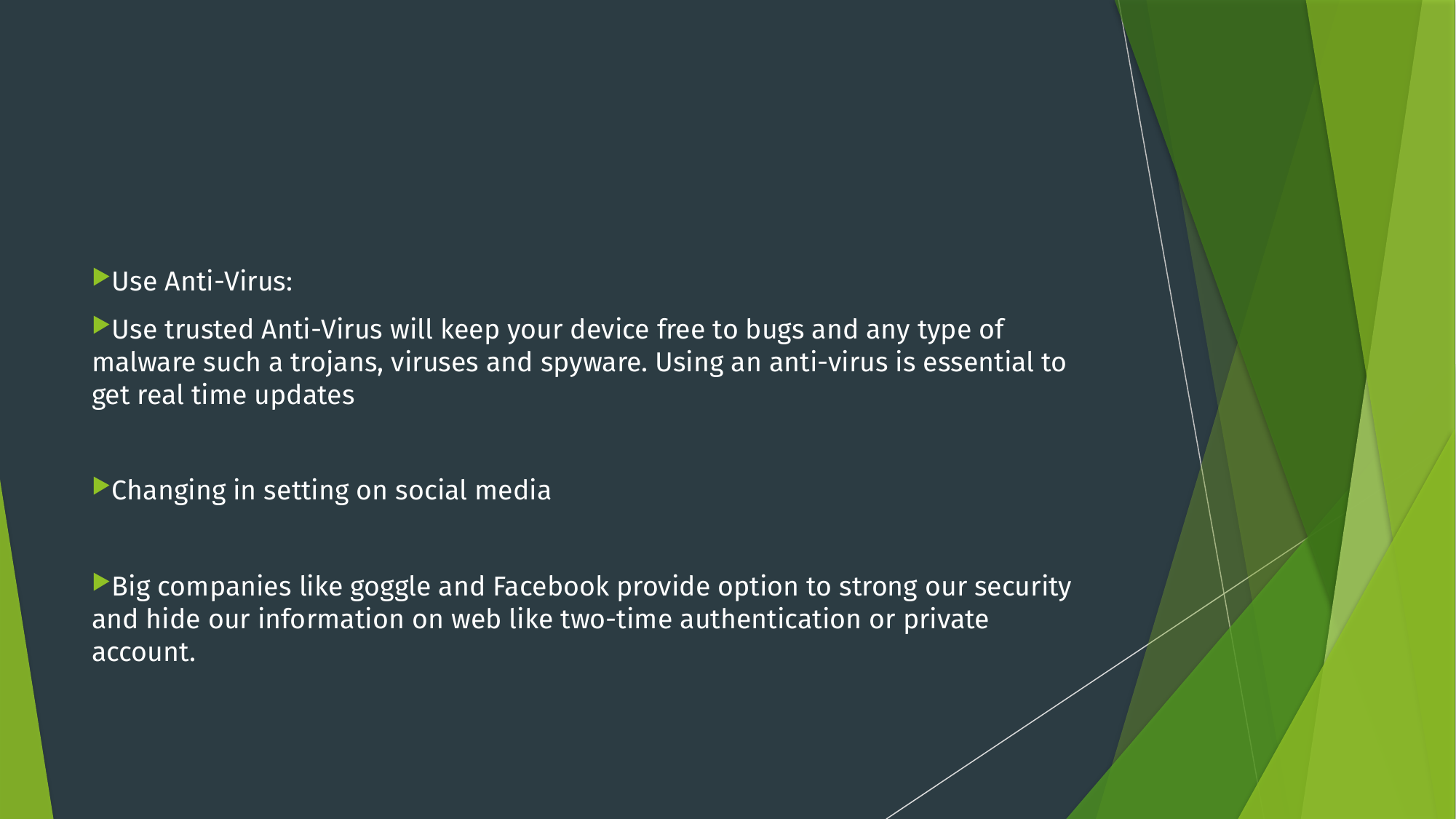

Use Anti-Virus:
Use trusted Anti-Virus will keep your device free to bugs and any type of malware such a trojans, viruses and spyware. Using an anti-virus is essential to get real time updates

Changing in setting on social media

Big companies like goggle and Facebook provide option to strong our security and hide our information on web like two-time authentication or private account.